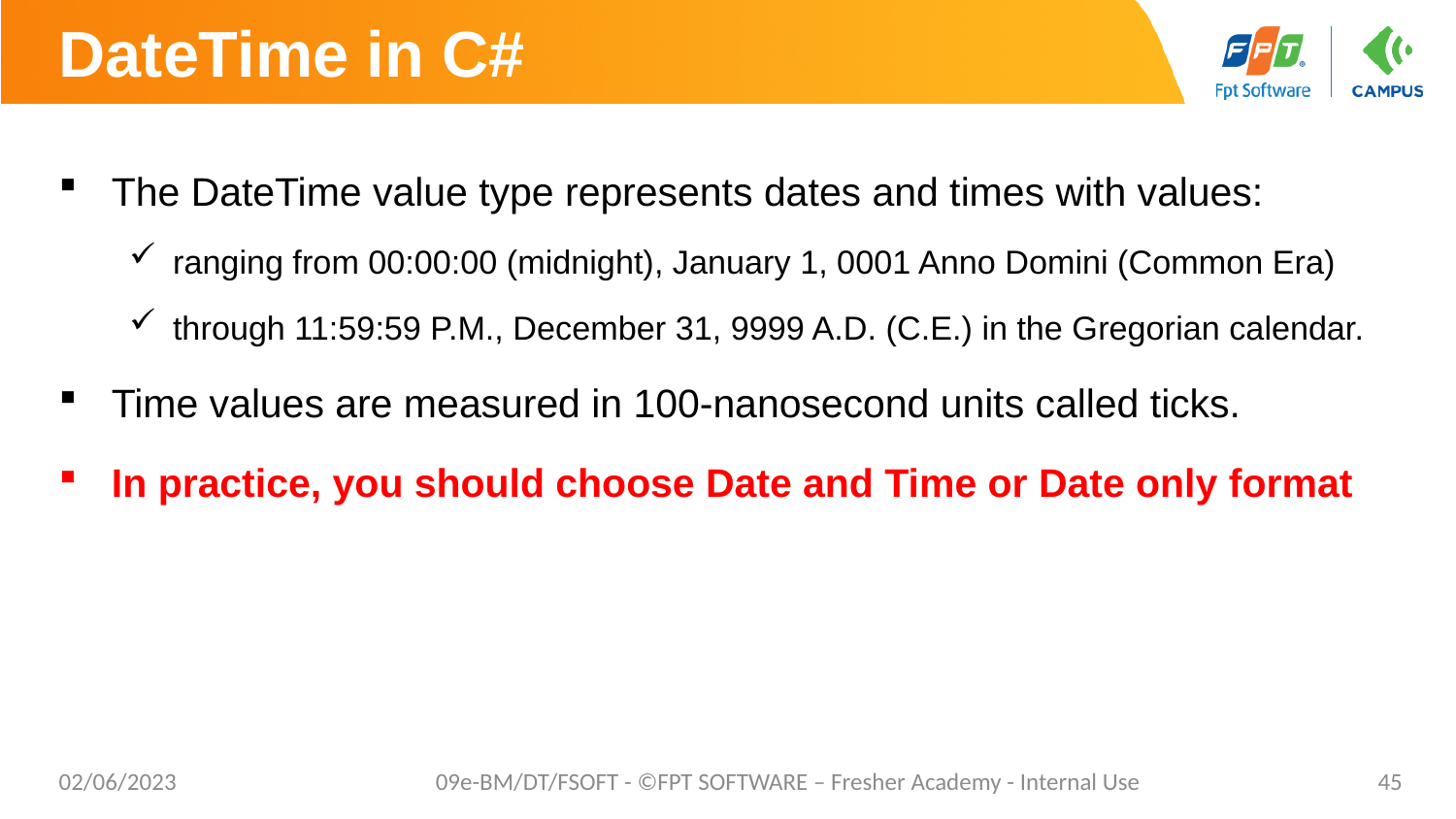

# DateTime in C#
The DateTime value type represents dates and times with values:
ranging from 00:00:00 (midnight), January 1, 0001 Anno Domini (Common Era)
through 11:59:59 P.M., December 31, 9999 A.D. (C.E.) in the Gregorian calendar.
Time values are measured in 100-nanosecond units called ticks.
In practice, you should choose Date and Time or Date only format
02/06/2023
09e-BM/DT/FSOFT - ©FPT SOFTWARE – Fresher Academy - Internal Use
45